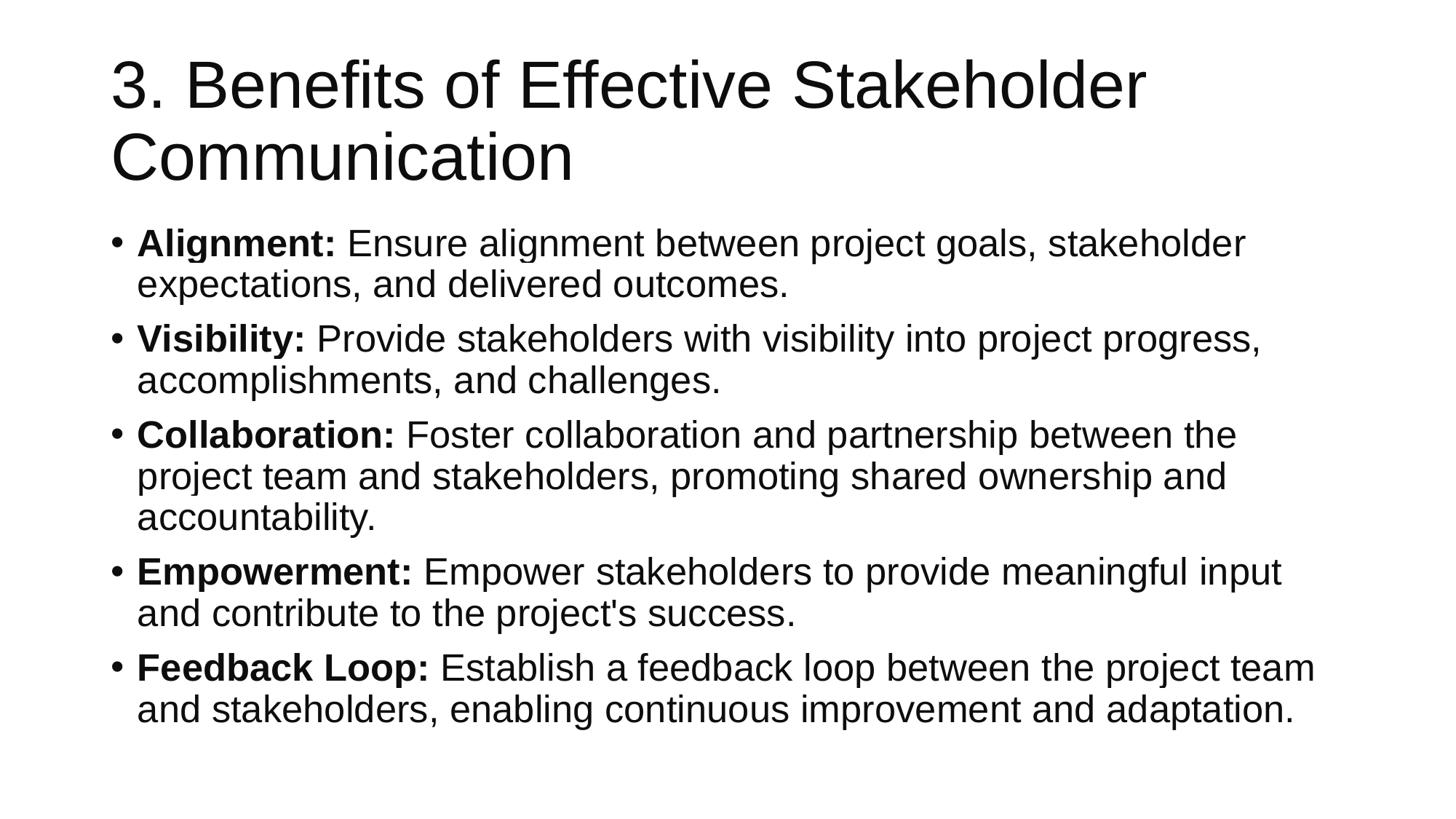

# 3. Benefits of Effective Stakeholder Communication
Alignment: Ensure alignment between project goals, stakeholder expectations, and delivered outcomes.
Visibility: Provide stakeholders with visibility into project progress, accomplishments, and challenges.
Collaboration: Foster collaboration and partnership between the project team and stakeholders, promoting shared ownership and accountability.
Empowerment: Empower stakeholders to provide meaningful input and contribute to the project's success.
Feedback Loop: Establish a feedback loop between the project team and stakeholders, enabling continuous improvement and adaptation.